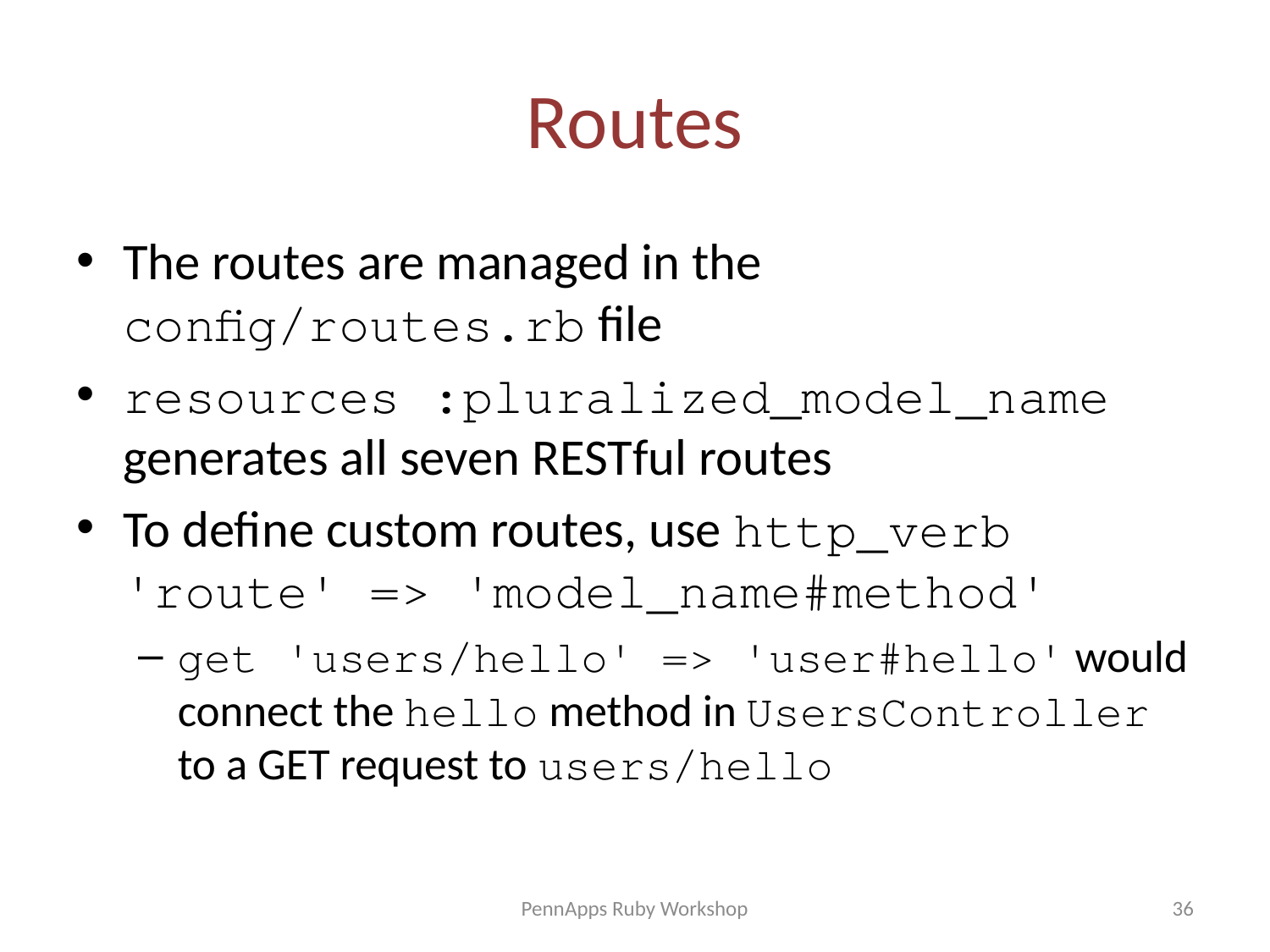

# Routes
The routes are managed in the config/routes.rb file
resources :pluralized_model_name generates all seven RESTful routes
To define custom routes, use http_verb 'route' => 'model_name#method'
get 'users/hello' => 'user#hello' would connect the hello method in UsersController to a GET request to users/hello
PennApps Ruby Workshop
36